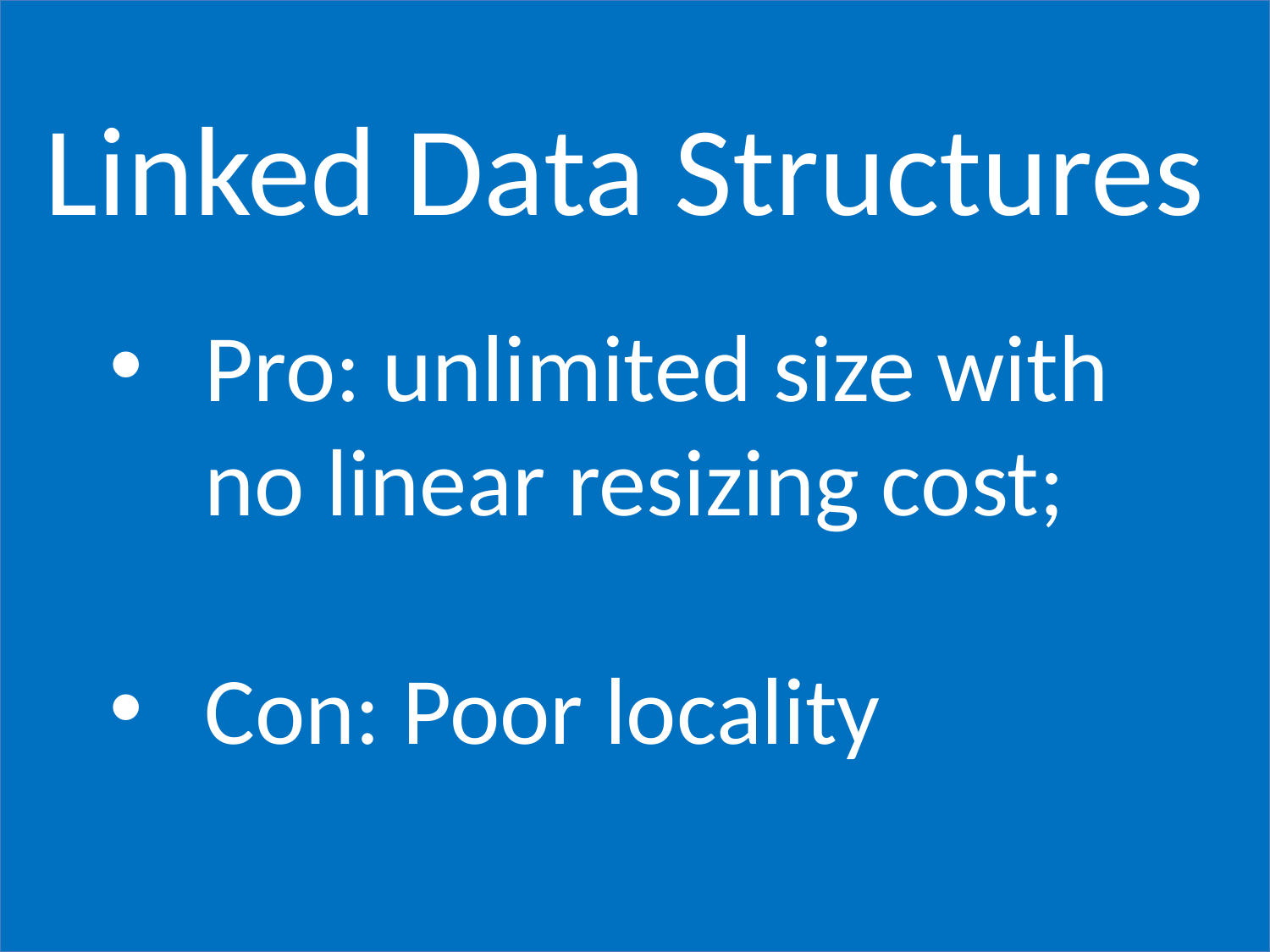

Linked Data Structures
Pro: unlimited size with no linear resizing cost;

Con: Poor locality